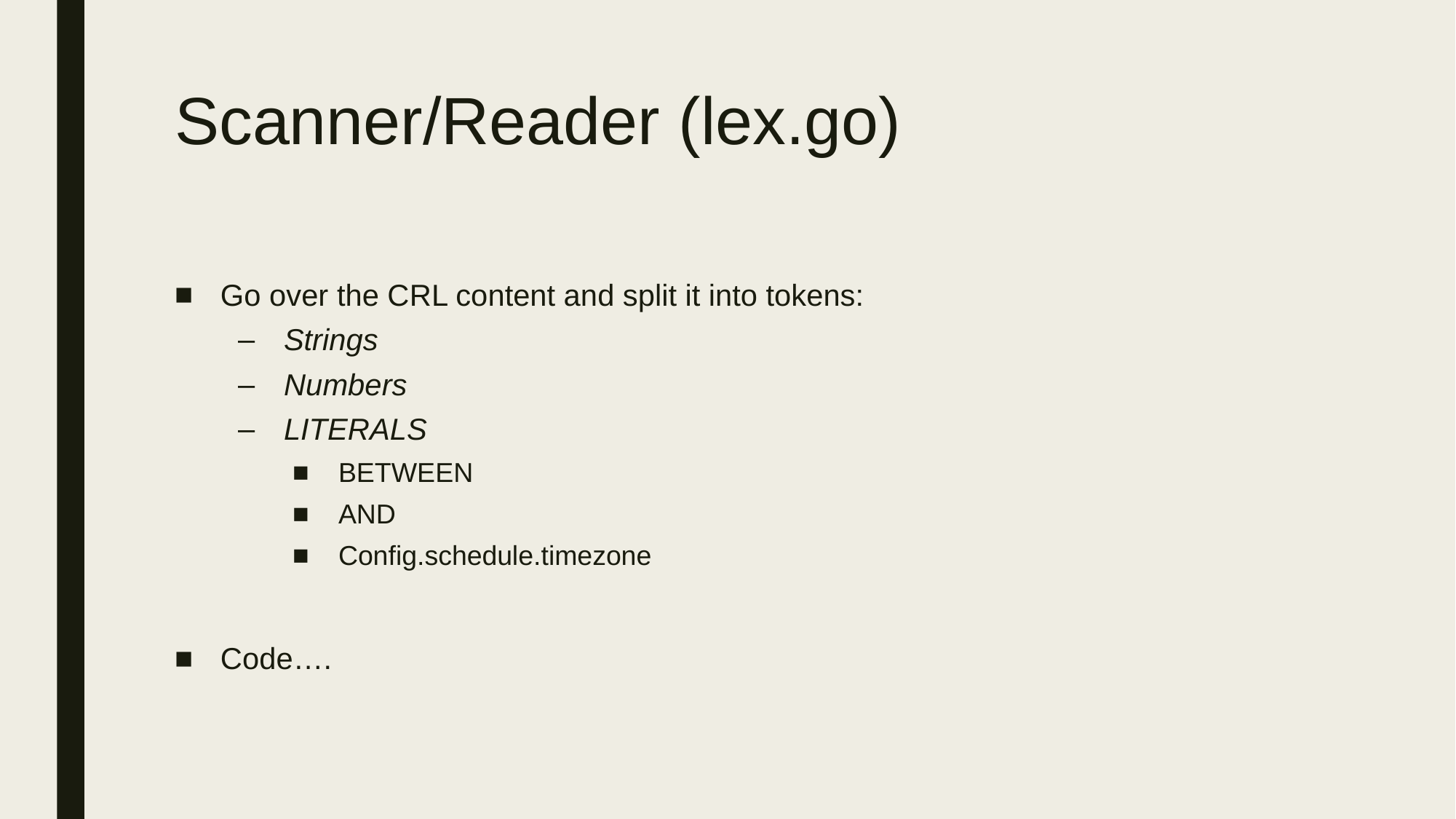

# Scanner/Reader (lex.go)
Go over the CRL content and split it into tokens:
Strings
Numbers
LITERALS
BETWEEN
AND
Config.schedule.timezone

Code….